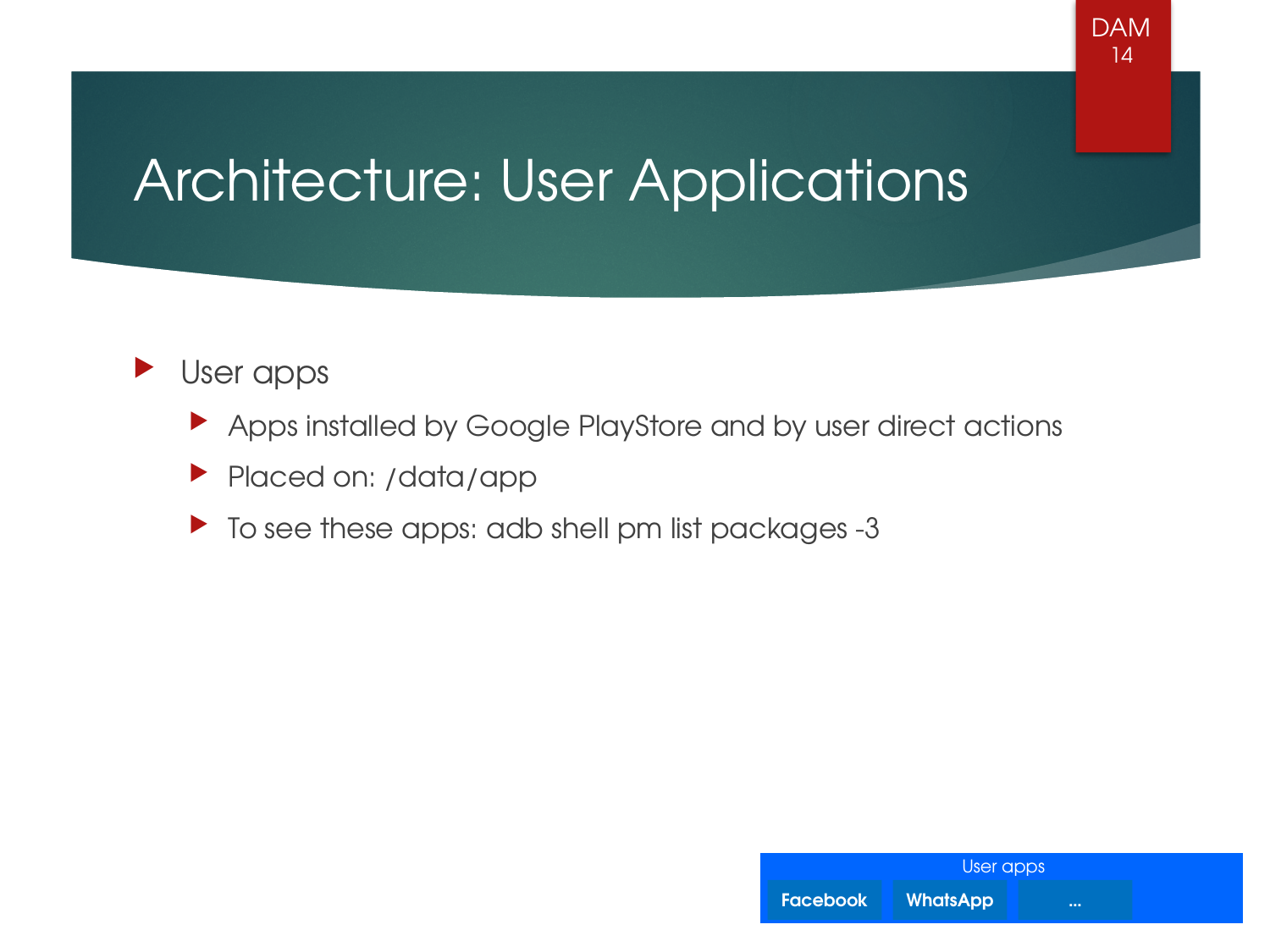

DAM
14
# Architecture: User Applications
User apps
Apps installed by Google PlayStore and by user direct actions
Placed on: /data/app
To see these apps: adb shell pm list packages -3

User apps

WhatsApp
…
Facebook